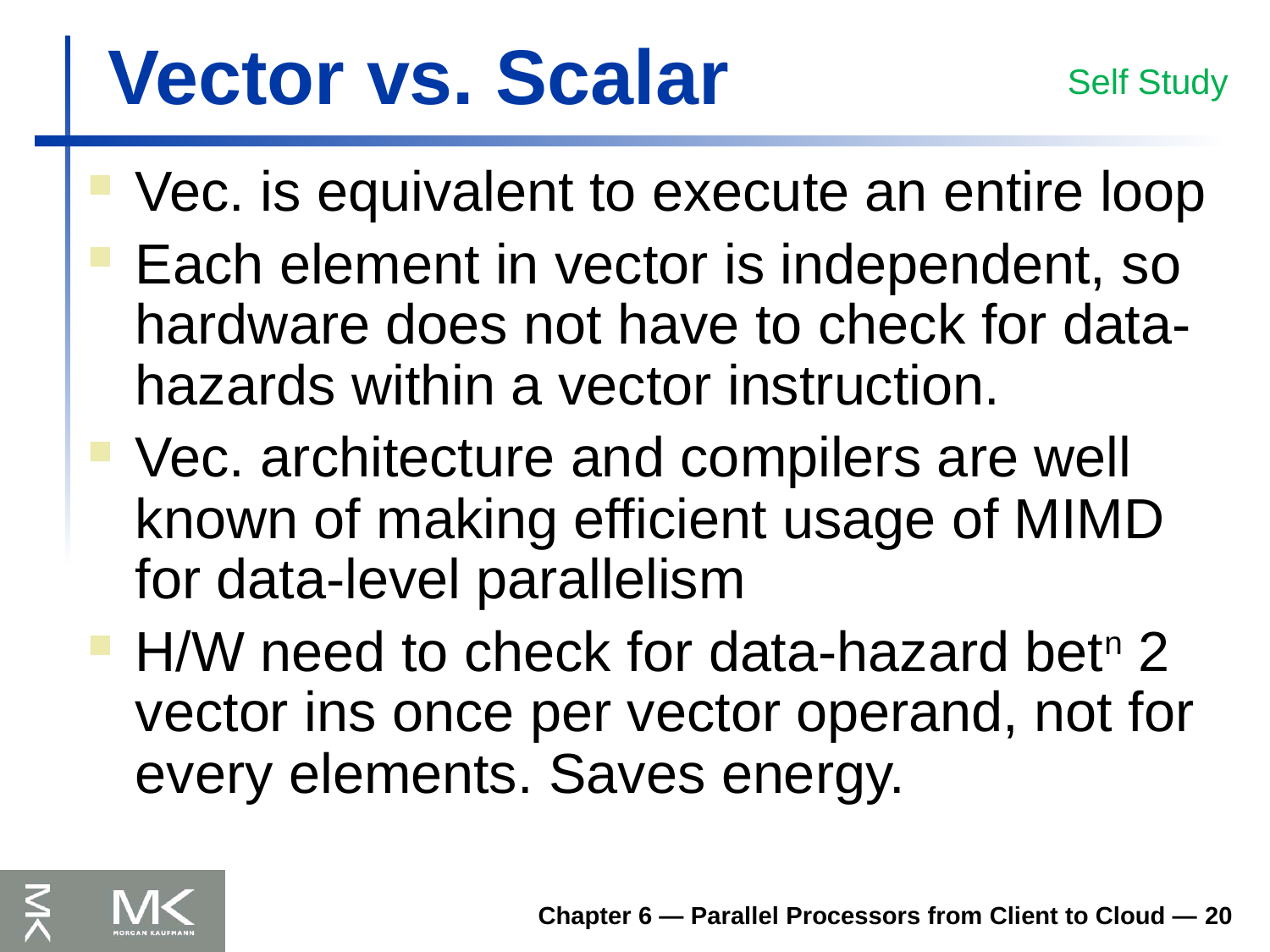

# Vector vs. Scalar
Self Study
Vec. is equivalent to execute an entire loop
Each element in vector is independent, so hardware does not have to check for data-hazards within a vector instruction.
Vec. architecture and compilers are well known of making efficient usage of MIMD for data-level parallelism
H/W need to check for data-hazard betn 2 vector ins once per vector operand, not for every elements. Saves energy.
Chapter 6 — Parallel Processors from Client to Cloud — 20